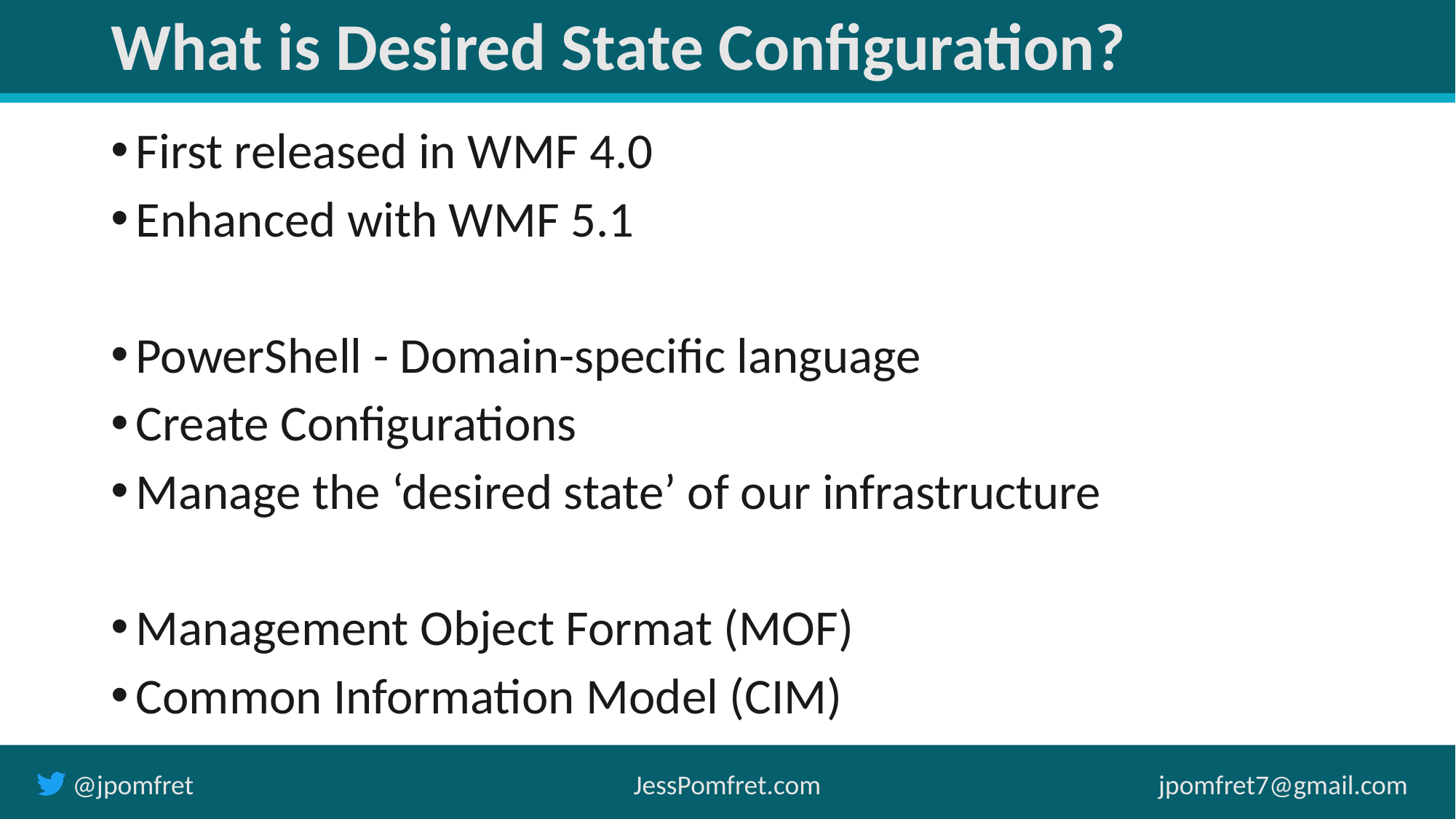

# What is Desired State Configuration?
First released in WMF 4.0
Enhanced with WMF 5.1

PowerShell - Domain-specific language
Create Configurations
Manage the ‘desired state’ of our infrastructure

Management Object Format (MOF)
Common Information Model (CIM)